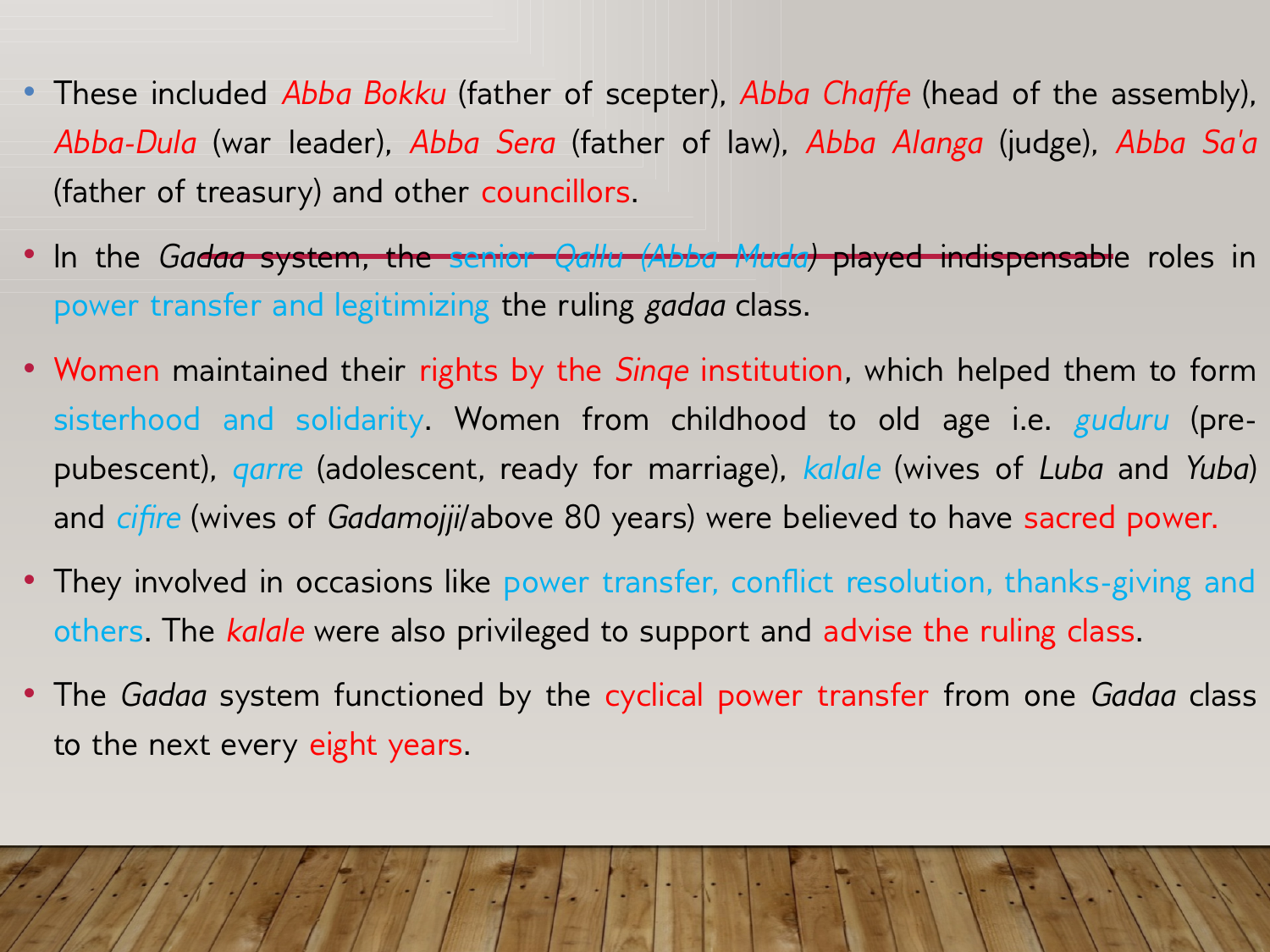

These included Abba Bokku (father of scepter), Abba Chaffe (head of the assembly), Abba-Dula (war leader), Abba Sera (father of law), Abba Alanga (judge), Abba Sa'a (father of treasury) and other councillors.
In the Gadaa system, the senior Qallu (Abba Muda) played indispensable roles in power transfer and legitimizing the ruling gadaa class.
Women maintained their rights by the Sinqe institution, which helped them to form sisterhood and solidarity. Women from childhood to old age i.e. guduru (pre-pubescent), qarre (adolescent, ready for marriage), kalale (wives of Luba and Yuba) and cifire (wives of Gadamojji/above 80 years) were believed to have sacred power.
They involved in occasions like power transfer, conflict resolution, thanks-giving and others. The kalale were also privileged to support and advise the ruling class.
The Gadaa system functioned by the cyclical power transfer from one Gadaa class to the next every eight years.